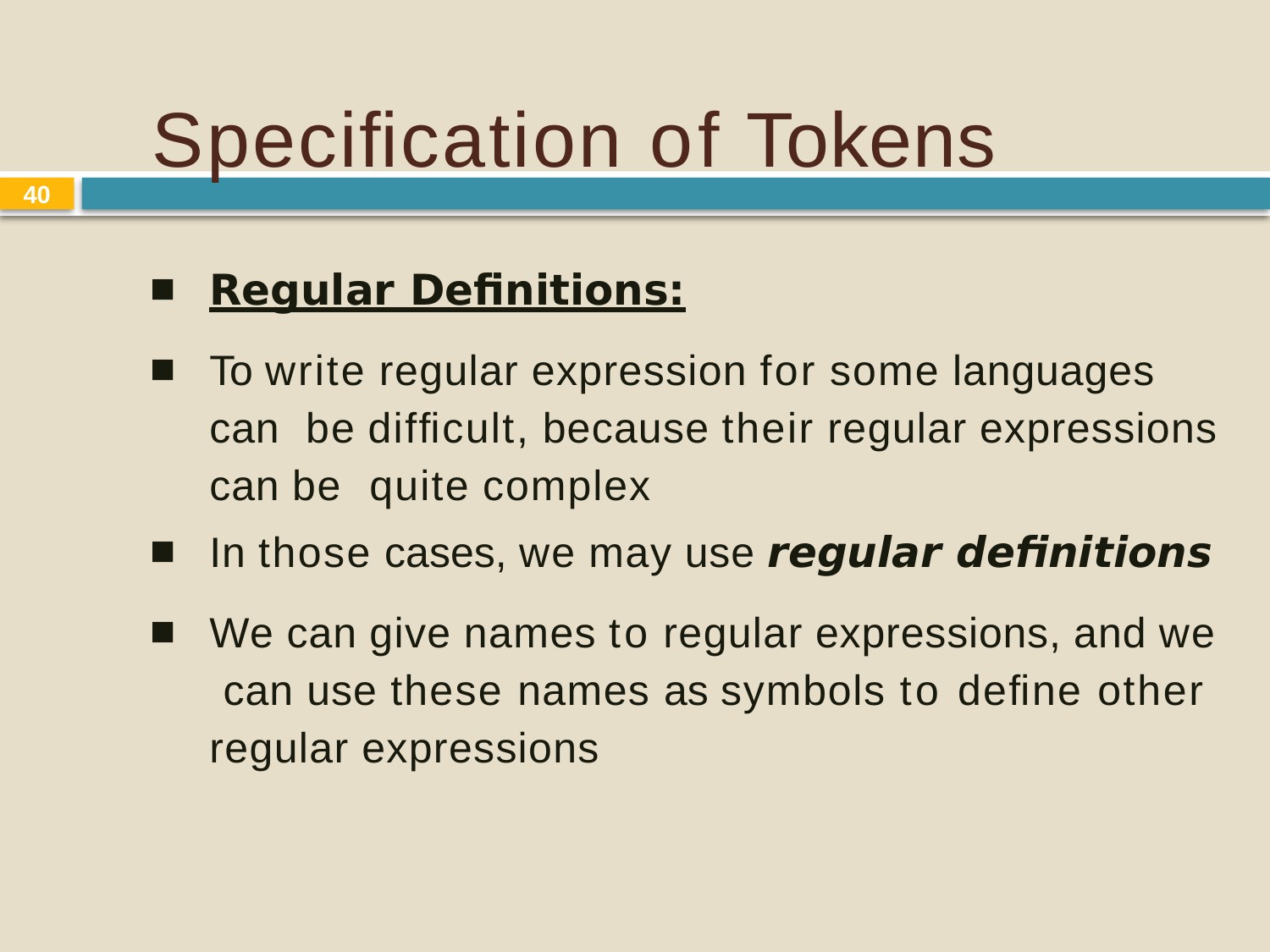

# Speciﬁcation of Tokens
40
Regular Deﬁnitions:
To write regular expression for some languages can  be difﬁcult, because their regular expressions can be  quite complex
In those cases, we may use regular deﬁnitions
We can give names to regular expressions, and we  can use these names as symbols to deﬁne other  regular expressions